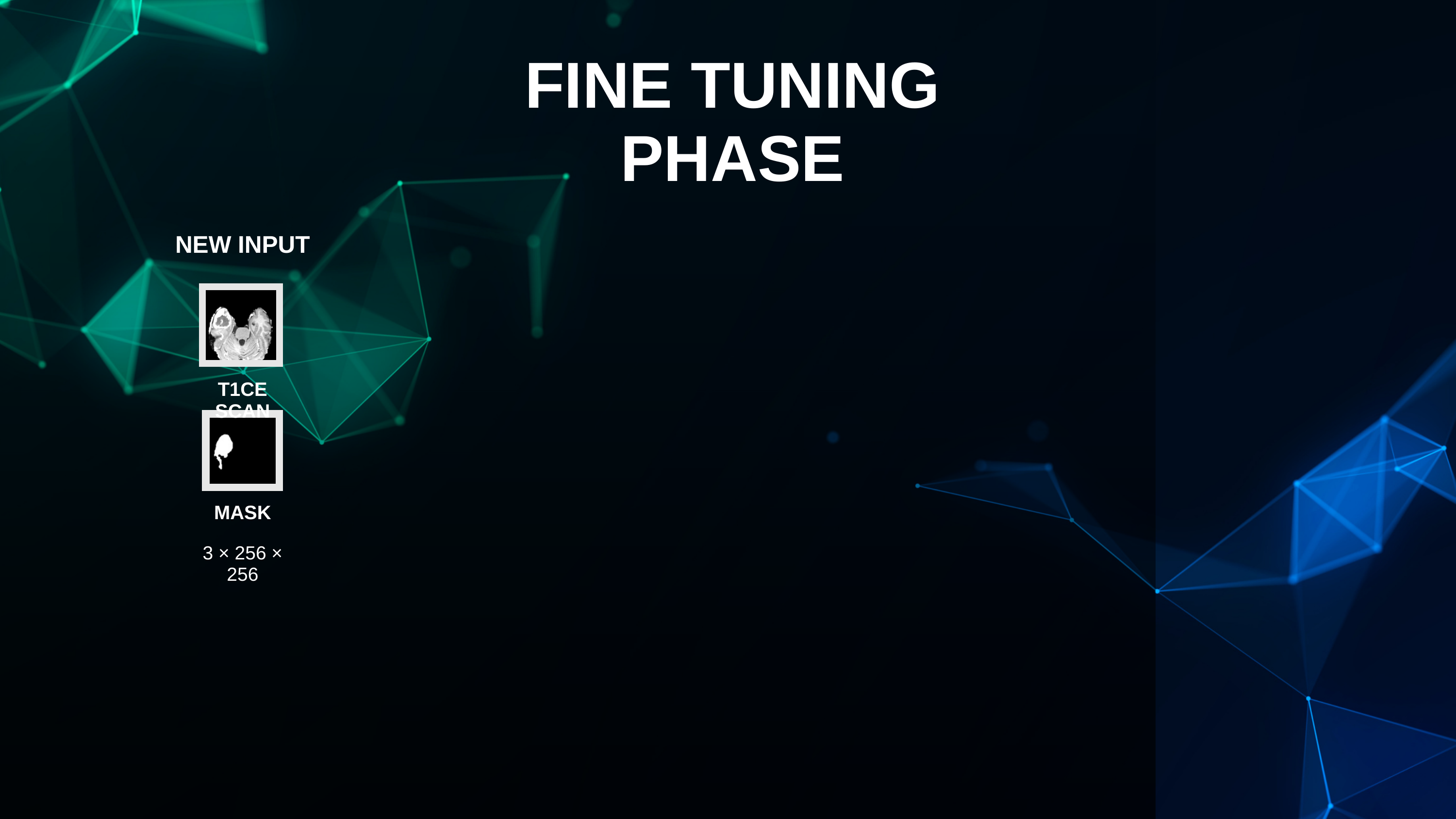

FINE TUNING PHASE
NEW INPUT

T1CE SCAN

MASK
3 × 256 × 256